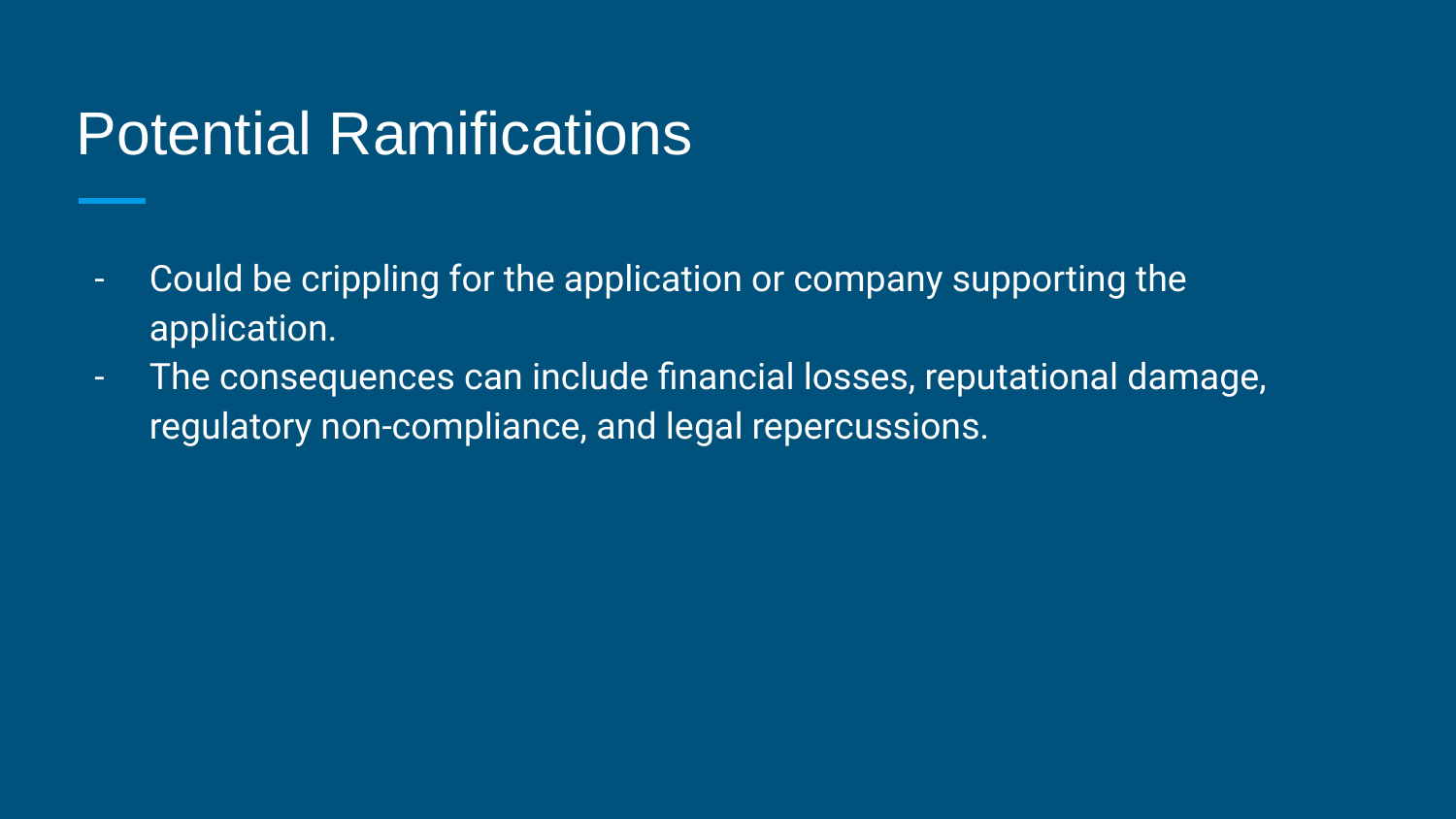

# Potential Ramifications
Could be crippling for the application or company supporting the application.
The consequences can include financial losses, reputational damage, regulatory non-compliance, and legal repercussions.